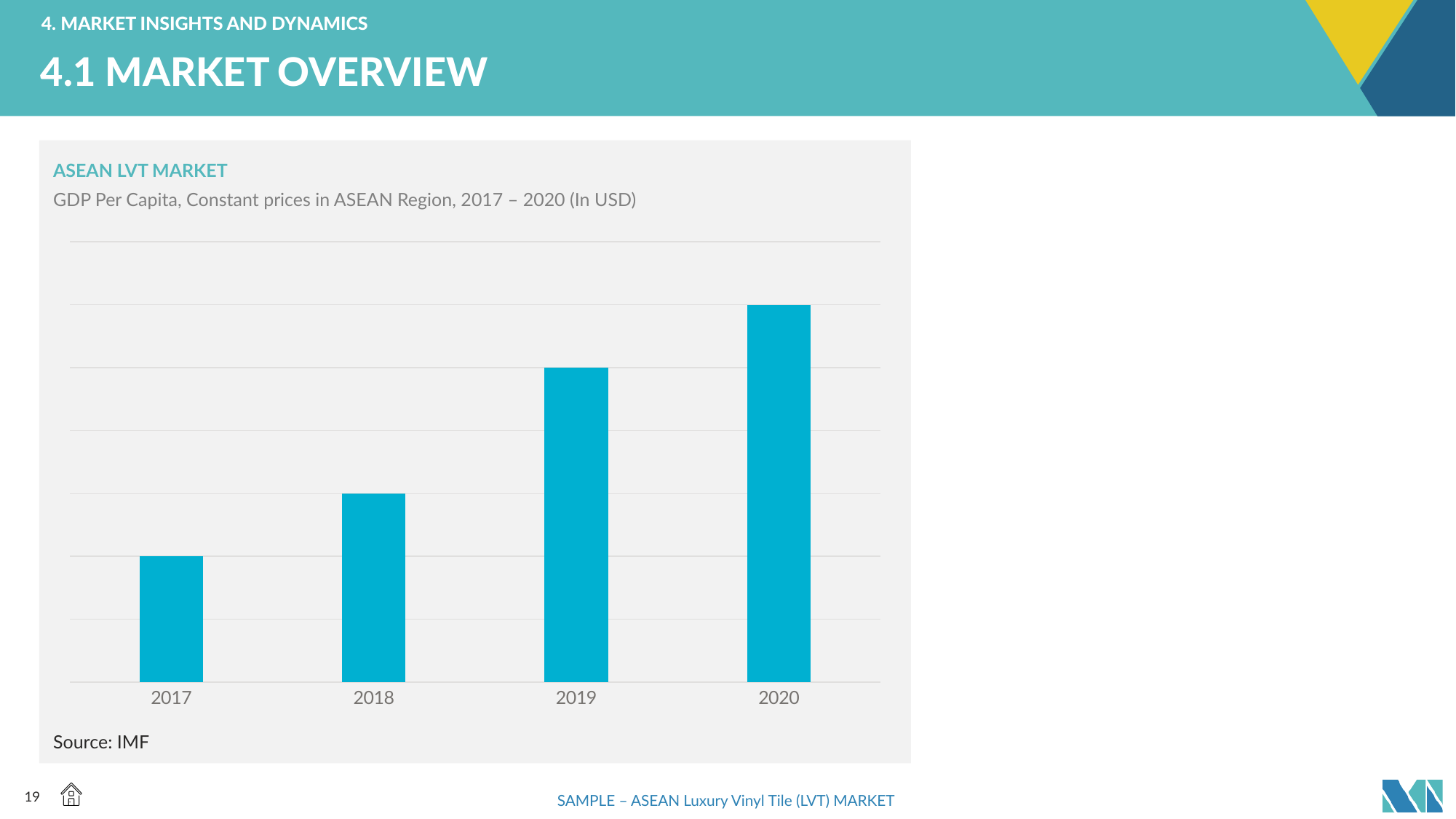

4. MARKET INSIGHTS AND DYNAMICS

# 4.1 MARKET OVERVIEW

ASEAN LVT MARKET
GDP Per Capita, Constant prices in ASEAN Region, 2017 – 2020 (In USD)

### Chart

| Category | Column1 |
|---|---|
| 2017 | 2.4 |
| 2018 | 2.5 |
| 2019 | 2.7 |
| 2020 | 2.8 |
Source: IMF